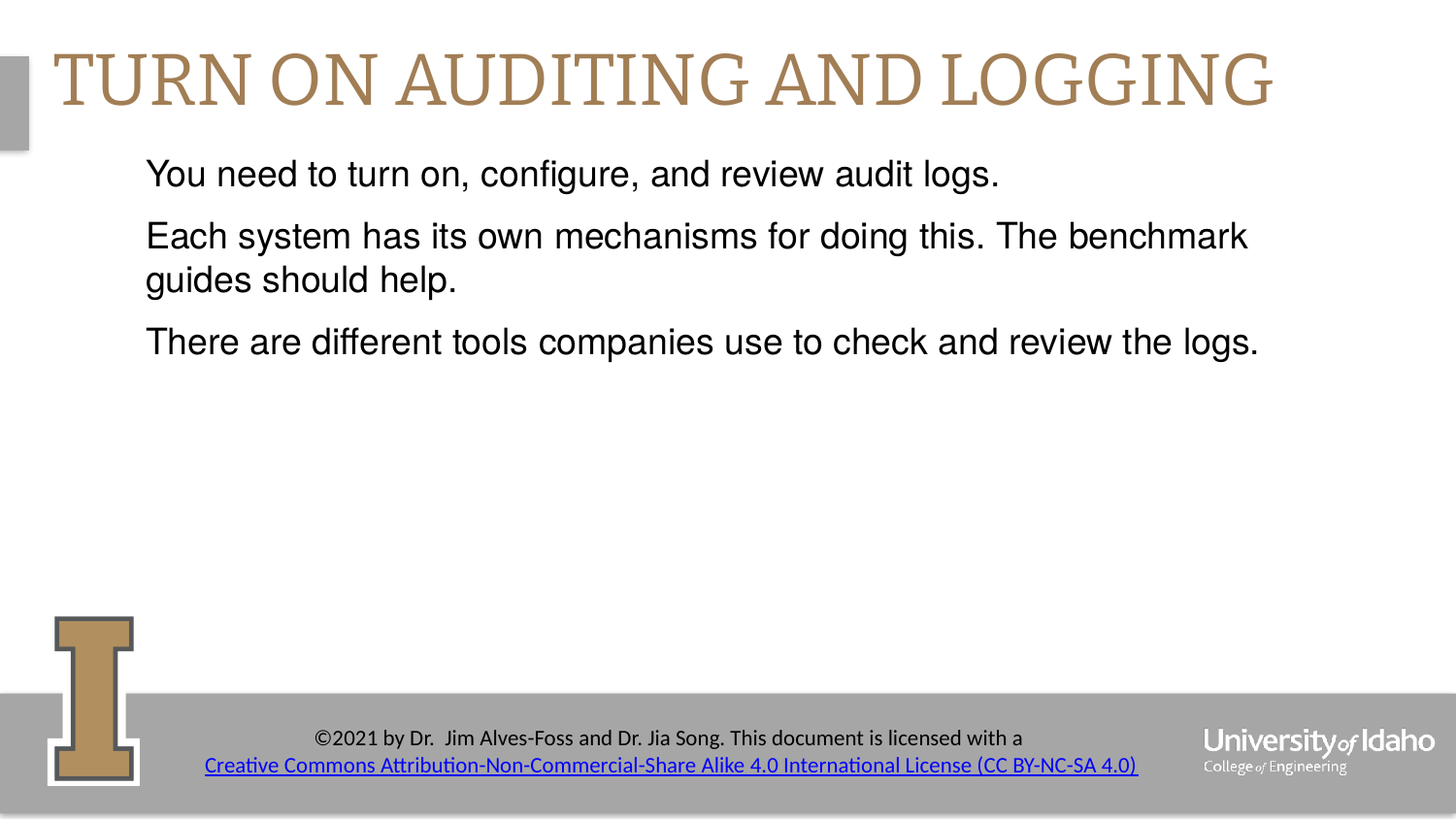

# Turn on auditing and logging
You need to turn on, configure, and review audit logs.
Each system has its own mechanisms for doing this. The benchmark guides should help.
There are different tools companies use to check and review the logs.